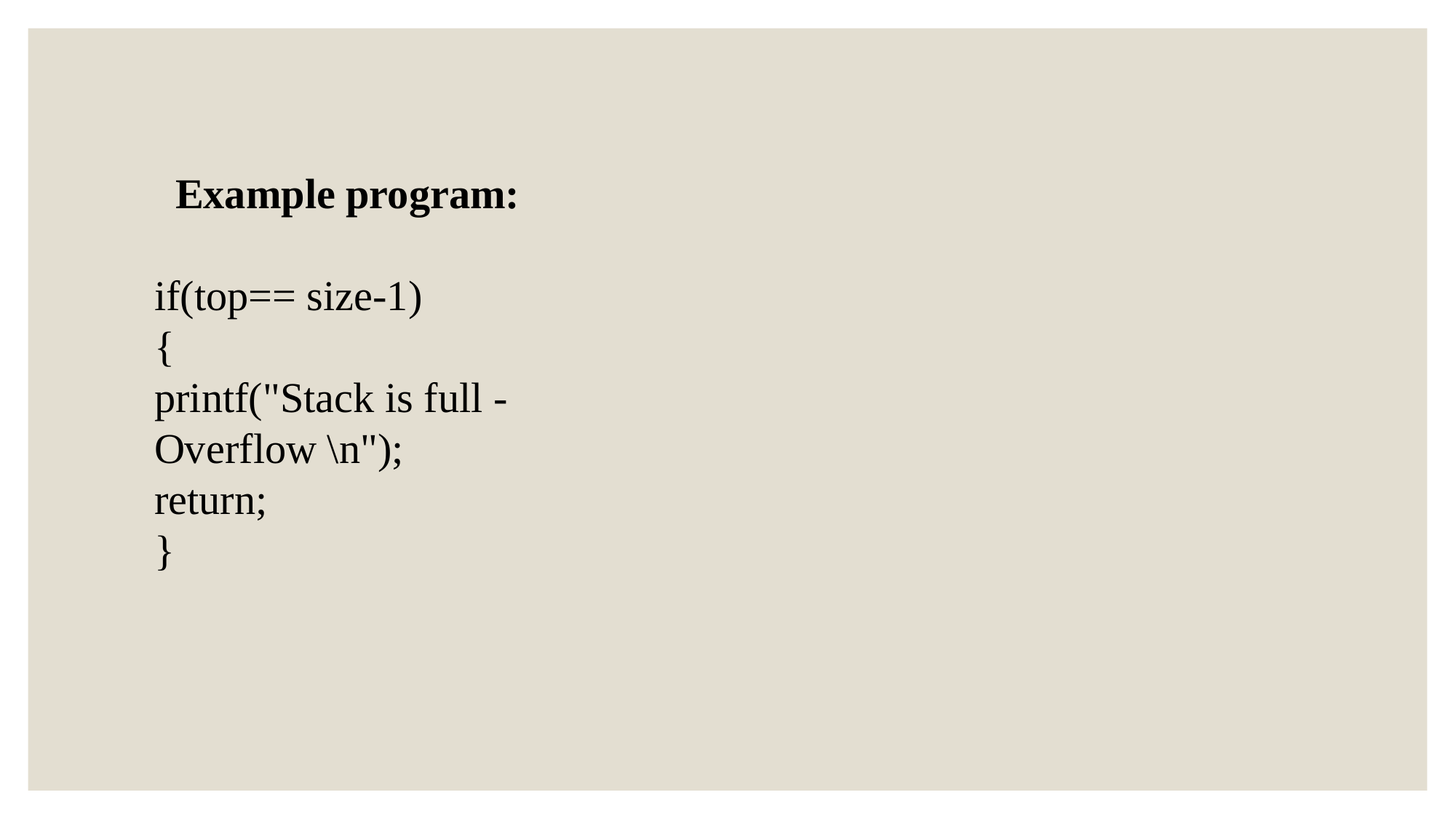

Example program:

if(top== size-1)
{
printf("Stack is full -Overflow \n");
return;
}